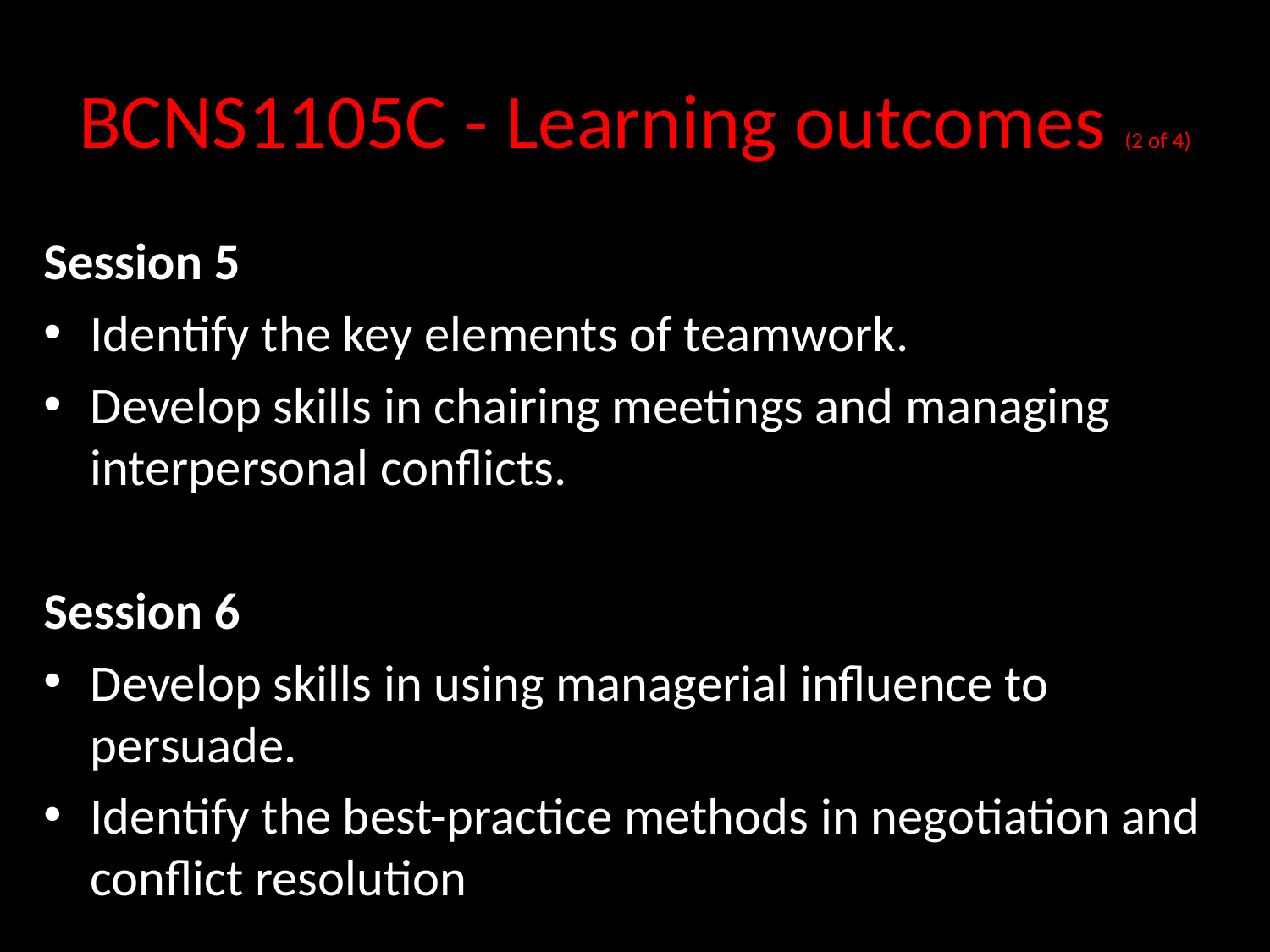

# BCNS1105C - Learning outcomes (2 of 4)
Session 5
Identify the key elements of teamwork.
Develop skills in chairing meetings and managing interpersonal conflicts.

Session 6
Develop skills in using managerial influence to persuade.
Identify the best-practice methods in negotiation and conflict resolution